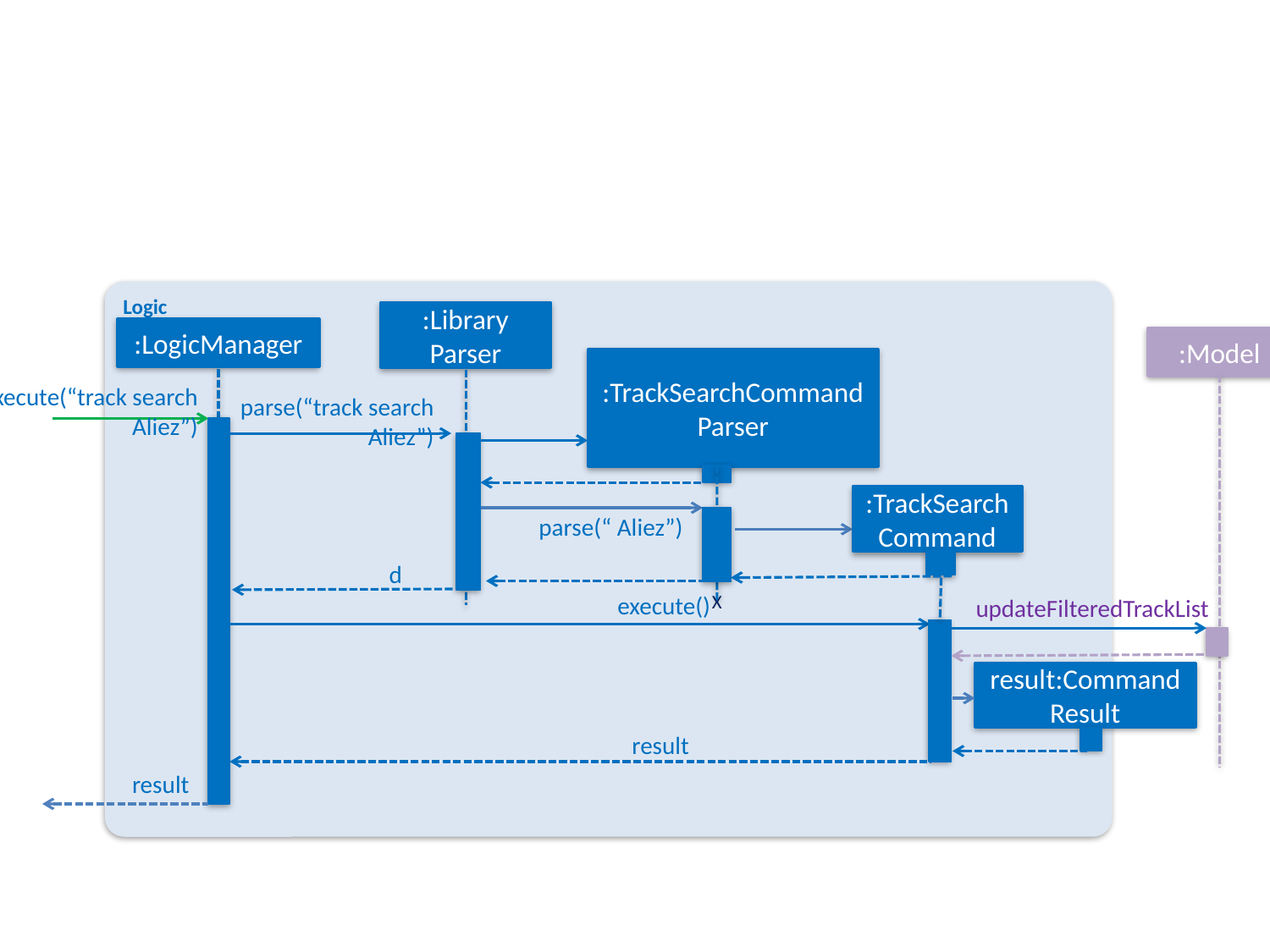

Logic
:Library
Parser
:LogicManager
:Model
:TrackSearchCommand
Parser
execute(“track search Aliez”)
parse(“track search Aliez”)

:TrackSearchCommand

parse(“ Aliez”)

d
X
execute()
updateFilteredTrackList

result:Command Result

result
result